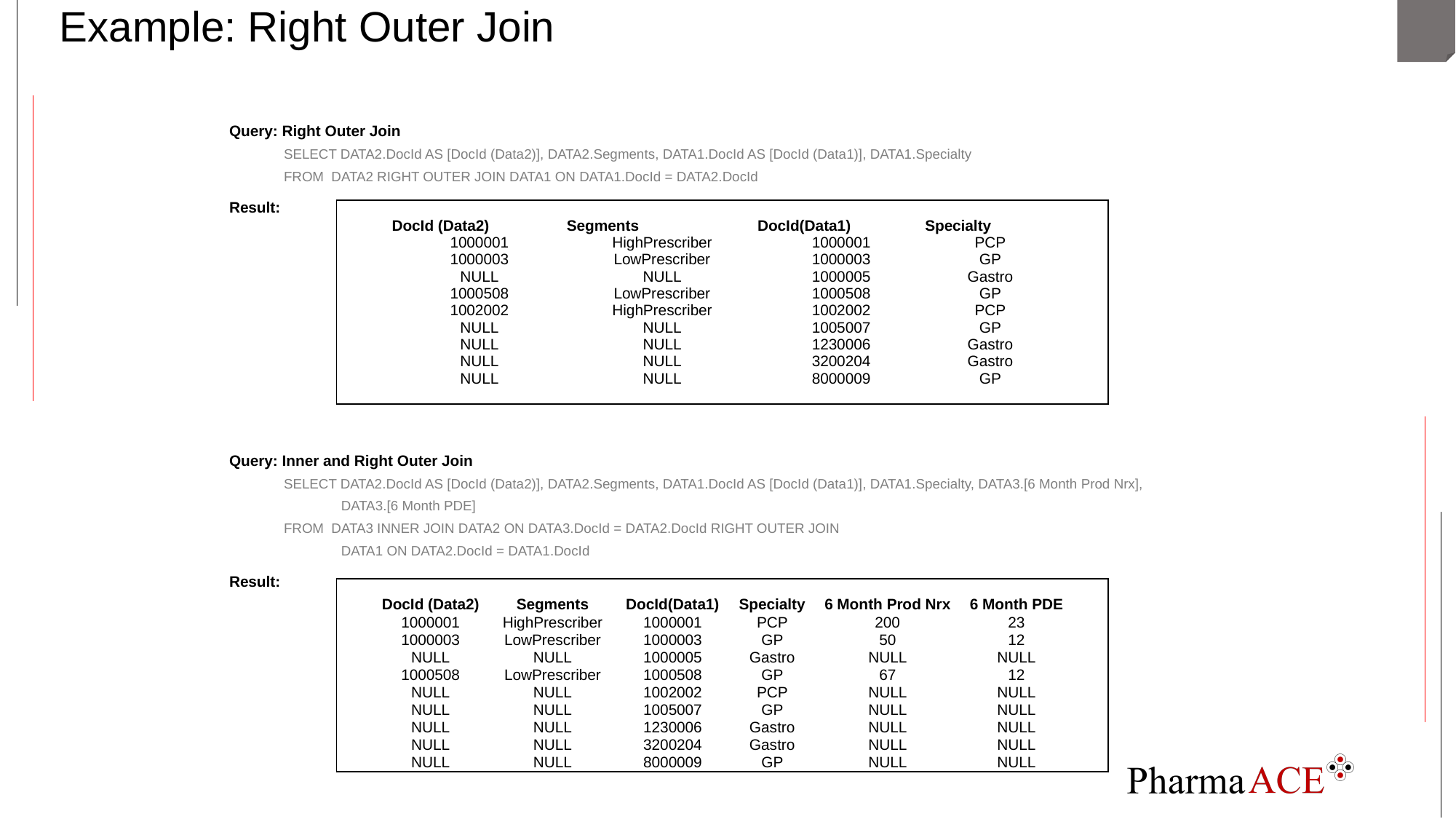

# Example: Right Outer Join
Query: Right Outer Join
SELECT DATA2.DocId AS [DocId (Data2)], DATA2.Segments, DATA1.DocId AS [DocId (Data1)], DATA1.Specialty
FROM  DATA2 RIGHT OUTER JOIN DATA1 ON DATA1.DocId = DATA2.DocId
Result:

Query: Inner and Right Outer Join
SELECT DATA2.DocId AS [DocId (Data2)], DATA2.Segments, DATA1.DocId AS [DocId (Data1)], DATA1.Specialty, DATA3.[6 Month Prod Nrx],
               DATA3.[6 Month PDE]
FROM  DATA3 INNER JOIN DATA2 ON DATA3.DocId = DATA2.DocId RIGHT OUTER JOIN
               DATA1 ON DATA2.DocId = DATA1.DocId
Result:

|  |  |  |  |  |  |
| --- | --- | --- | --- | --- | --- |
|  | DocId (Data2) | Segments | DocId(Data1) | Specialty |  |
|  | 1000001 | HighPrescriber | 1000001 | PCP |  |
|  | 1000003 | LowPrescriber | 1000003 | GP |  |
|  | NULL | NULL | 1000005 | Gastro |  |
|  | 1000508 | LowPrescriber | 1000508 | GP |  |
|  | 1002002 | HighPrescriber | 1002002 | PCP |  |
|  | NULL | NULL | 1005007 | GP |  |
|  | NULL | NULL | 1230006 | Gastro |  |
|  | NULL | NULL | 3200204 | Gastro |  |
|  | NULL | NULL | 8000009 | GP |  |
|  |  |  |  |  |  |
|  |  |  |  |  |  |  |  |
| --- | --- | --- | --- | --- | --- | --- | --- |
|  | DocId (Data2) | Segments | DocId(Data1) | Specialty | 6 Month Prod Nrx | 6 Month PDE |  |
|  | 1000001 | HighPrescriber | 1000001 | PCP | 200 | 23 |  |
|  | 1000003 | LowPrescriber | 1000003 | GP | 50 | 12 |  |
|  | NULL | NULL | 1000005 | Gastro | NULL | NULL |  |
|  | 1000508 | LowPrescriber | 1000508 | GP | 67 | 12 |  |
|  | NULL | NULL | 1002002 | PCP | NULL | NULL |  |
|  | NULL | NULL | 1005007 | GP | NULL | NULL |  |
|  | NULL | NULL | 1230006 | Gastro | NULL | NULL |  |
|  | NULL | NULL | 3200204 | Gastro | NULL | NULL |  |
|  | NULL | NULL | 8000009 | GP | NULL | NULL |  |